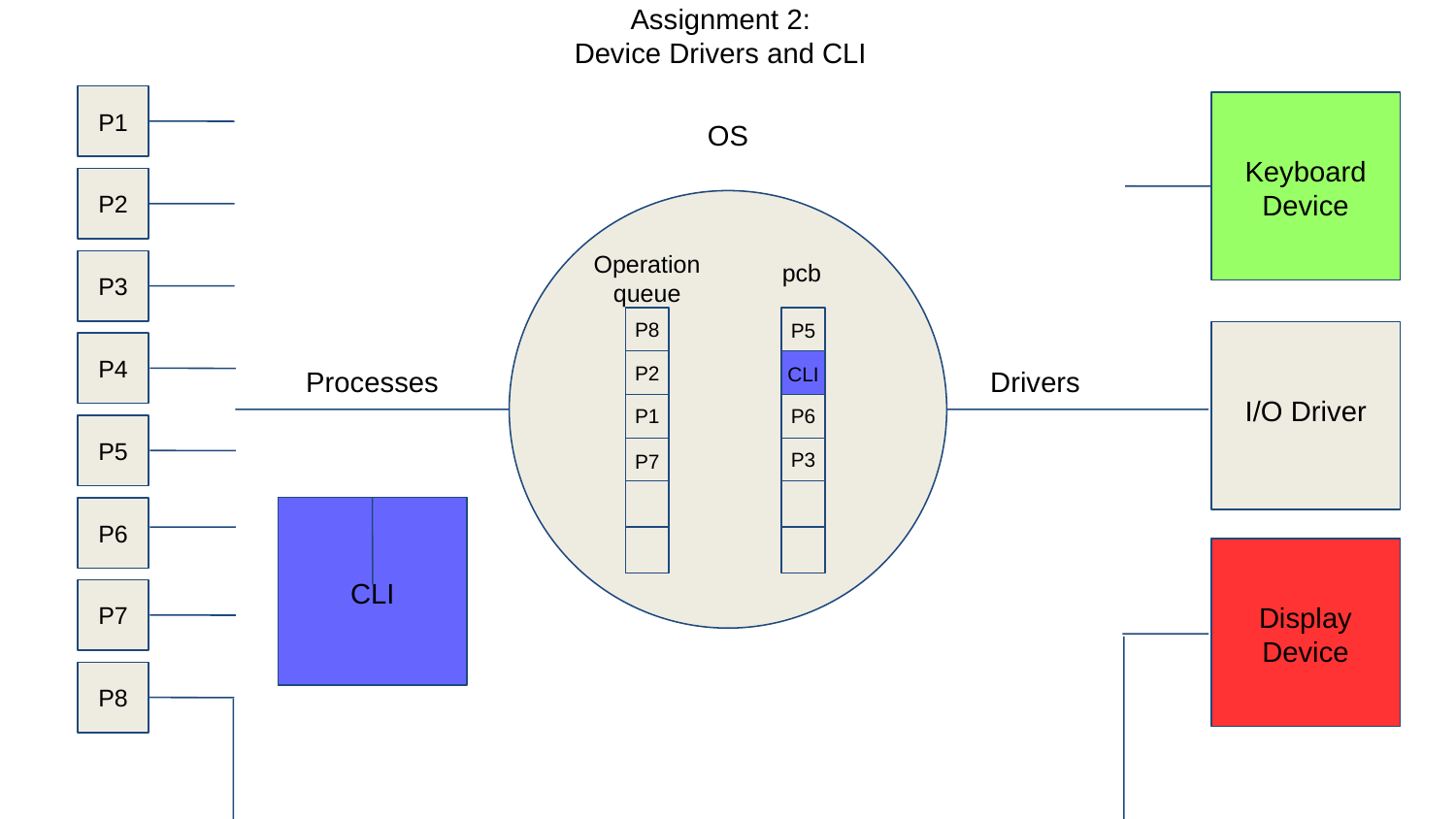

Assignment 2:
Device Drivers and CLI

OS
P1

Keyboard Device

P2

Operation
queue
pcb

P3

P8
P5

P4
I/O Driver

P2
CLI
Processes
Drivers

P1
P6

P5

P3
P7

P6

CLI

P7
Display Device

P8